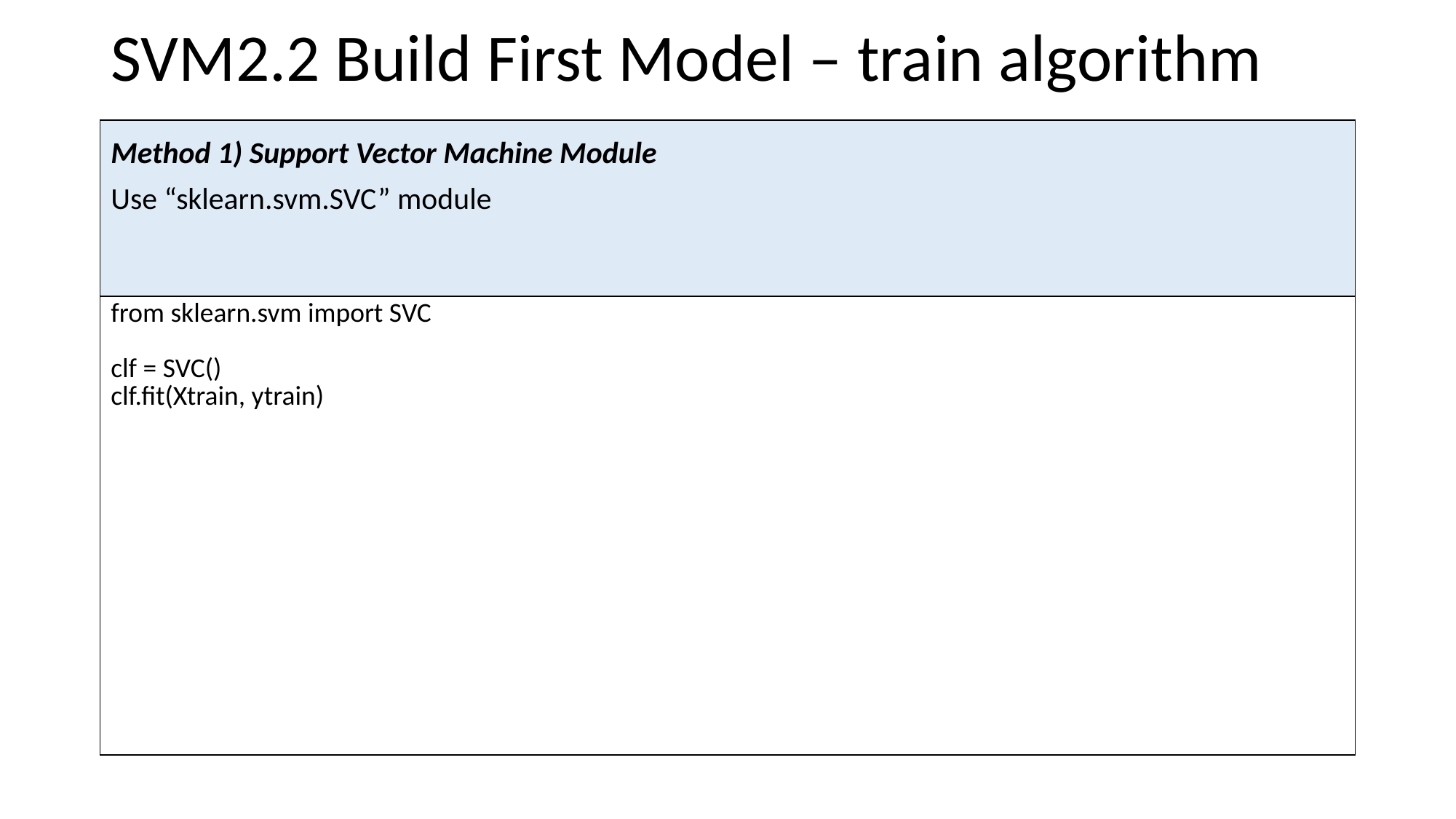

# SVM2.2 Build First Model – train algorithm
| Method 1) Support Vector Machine Module Use “sklearn.svm.SVC” module |
| --- |
| from sklearn.svm import SVC clf = SVC() clf.fit(Xtrain, ytrain) |